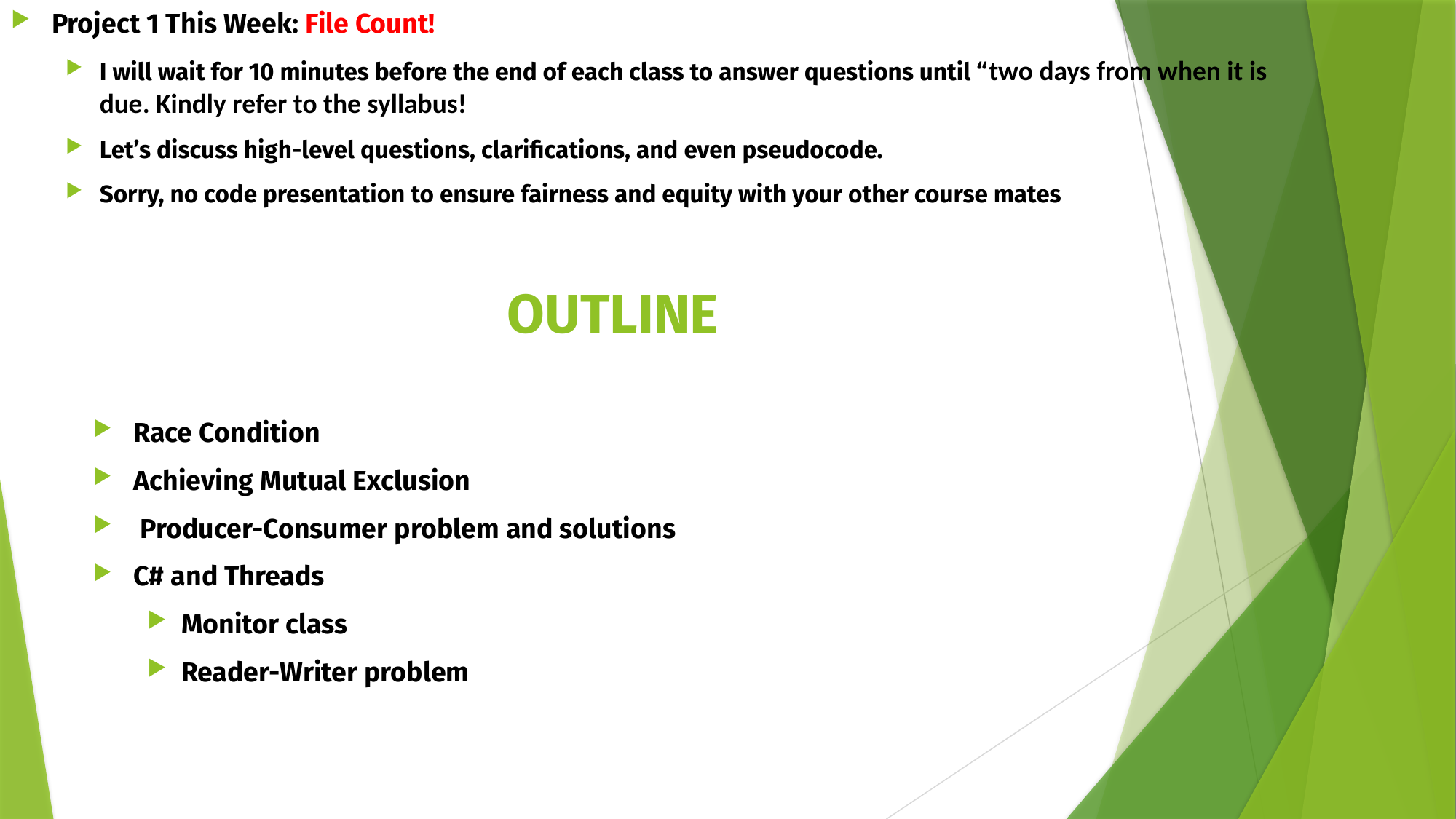

Project 1 This Week: File Count!
I will wait for 10 minutes before the end of each class to answer questions until “two days from when it is due. Kindly refer to the syllabus!
Let’s discuss high-level questions, clarifications, and even pseudocode.
Sorry, no code presentation to ensure fairness and equity with your other course mates

# OUTLINE
Race Condition
Achieving Mutual Exclusion
 Producer-Consumer problem and solutions
C# and Threads
Monitor class
Reader-Writer problem